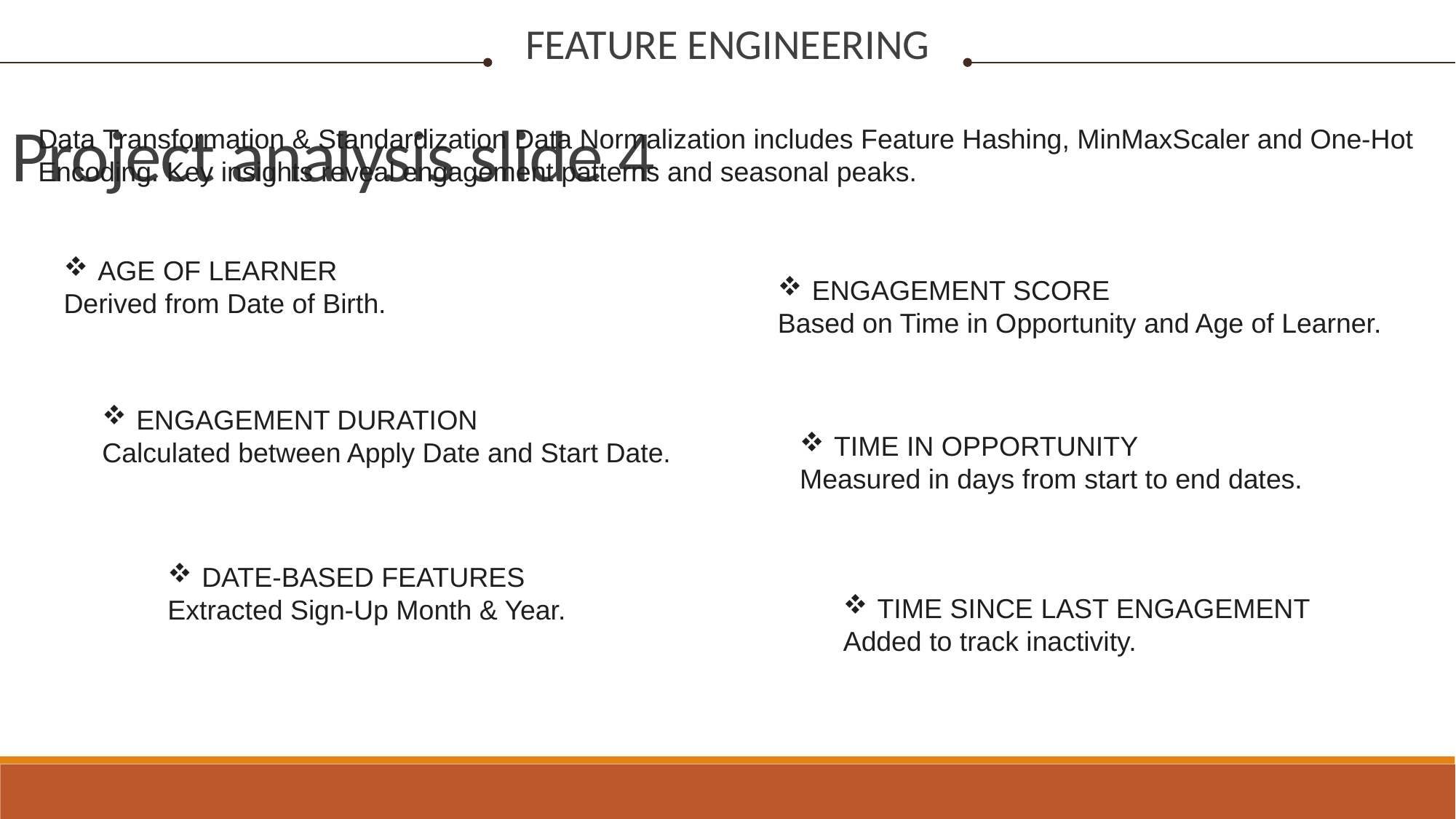

FEATURE ENGINEERING
Project analysis slide 4
Data Transformation & Standardization Data Normalization includes Feature Hashing, MinMaxScaler and One-Hot Encoding. Key insights reveal engagement patterns and seasonal peaks.
AGE OF LEARNER
Derived from Date of Birth.
ENGAGEMENT SCORE
Based on Time in Opportunity and Age of Learner.
ENGAGEMENT DURATION
Calculated between Apply Date and Start Date.
TIME IN OPPORTUNITY
Measured in days from start to end dates.
DATE-BASED FEATURES
Extracted Sign-Up Month & Year.
TIME SINCE LAST ENGAGEMENT
Added to track inactivity.